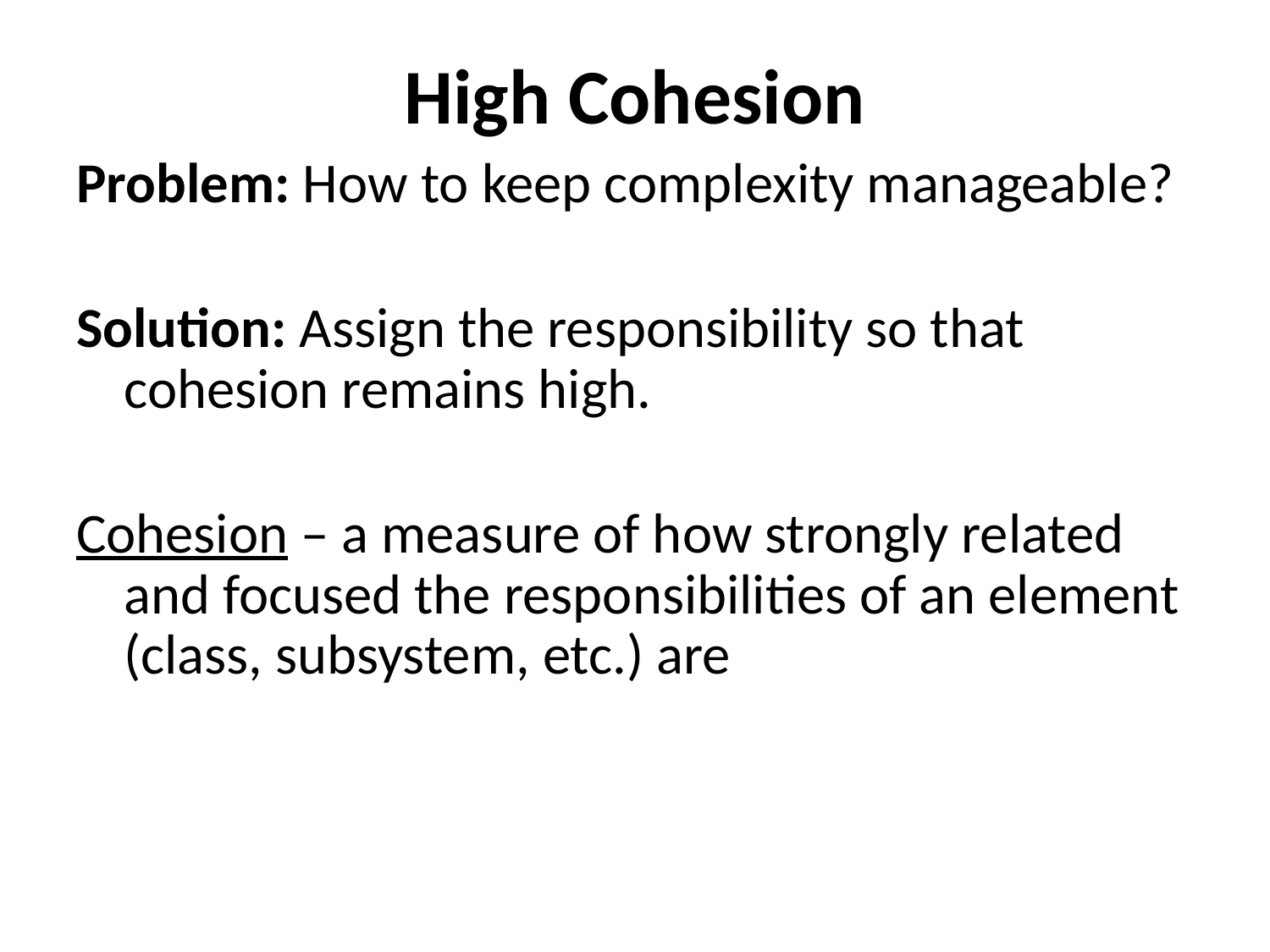

# High Cohesion
Problem: How to keep complexity manageable?

Solution: Assign the responsibility so that cohesion remains high.

Cohesion – a measure of how strongly related and focused the responsibilities of an element (class, subsystem, etc.) are